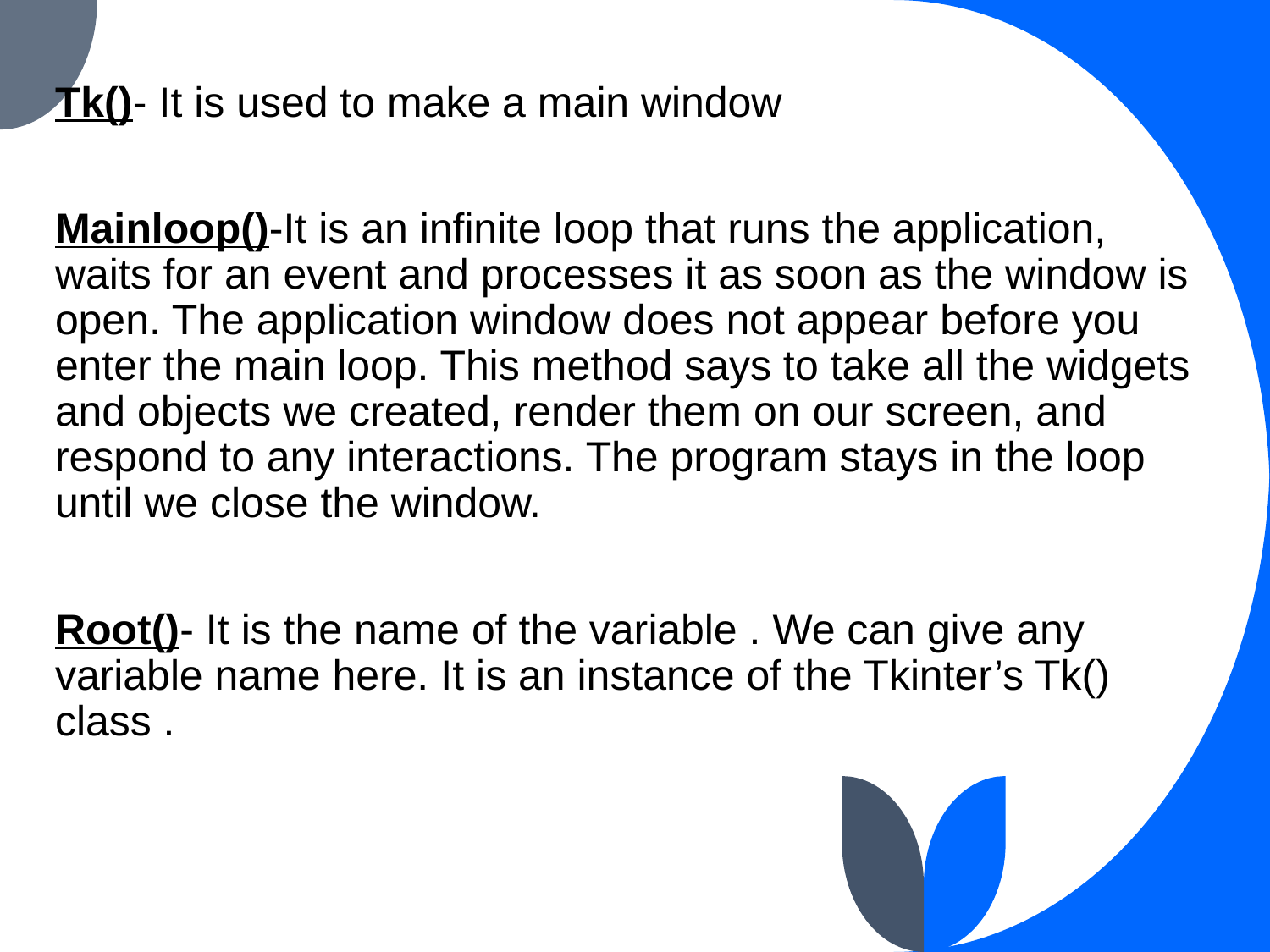

Tk()- It is used to make a main window

Mainloop()-It is an infinite loop that runs the application, waits for an event and processes it as soon as the window is open. The application window does not appear before you enter the main loop. This method says to take all the widgets and objects we created, render them on our screen, and respond to any interactions. The program stays in the loop until we close the window.

Root()- It is the name of the variable . We can give any variable name here. It is an instance of the Tkinter’s Tk() class .